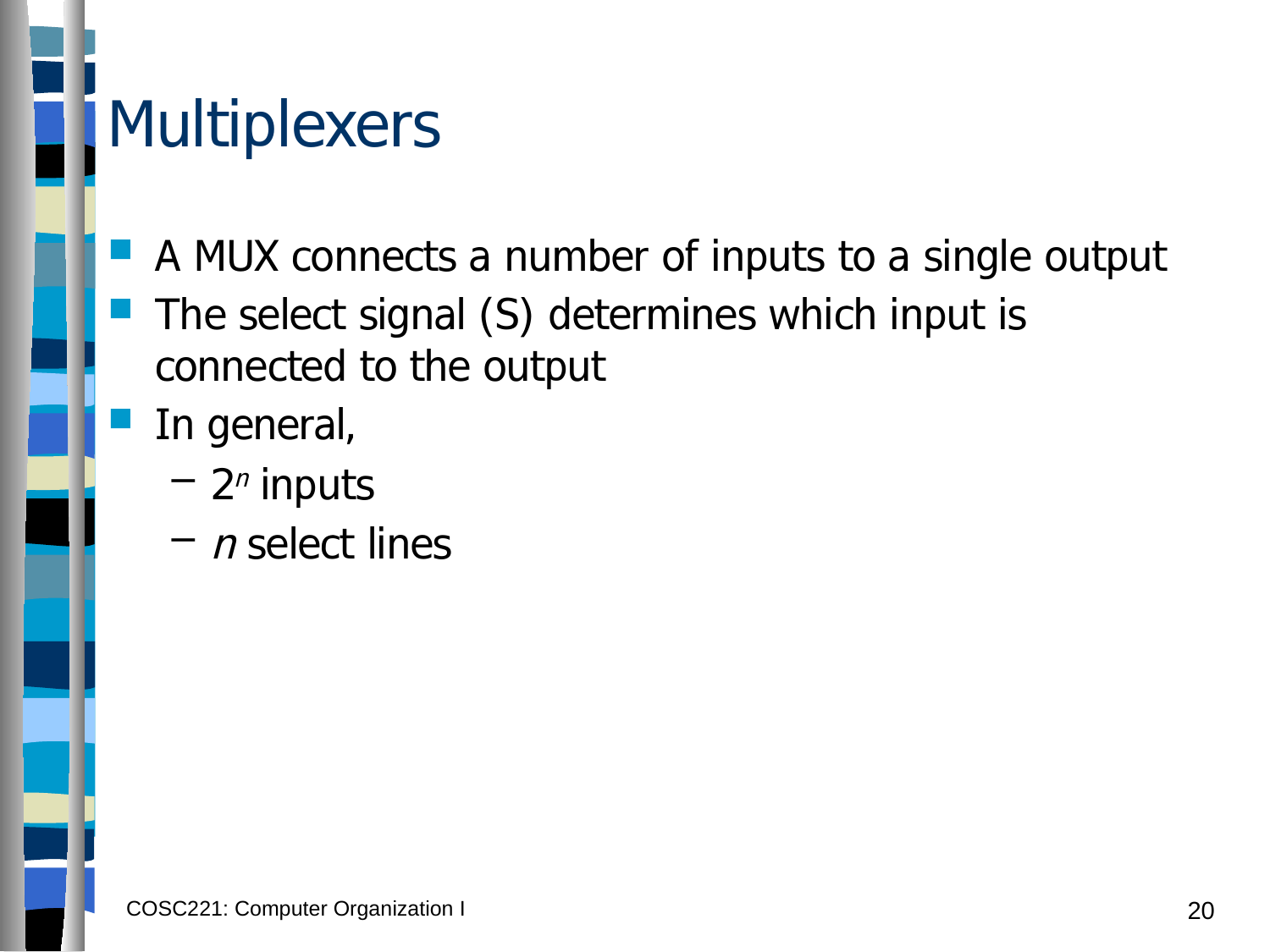

# Multiplexers
A MUX connects a number of inputs to a single output
The select signal (S) determines which input is connected to the output
In general,
2n inputs
n select lines
COSC221: Computer Organization I
20